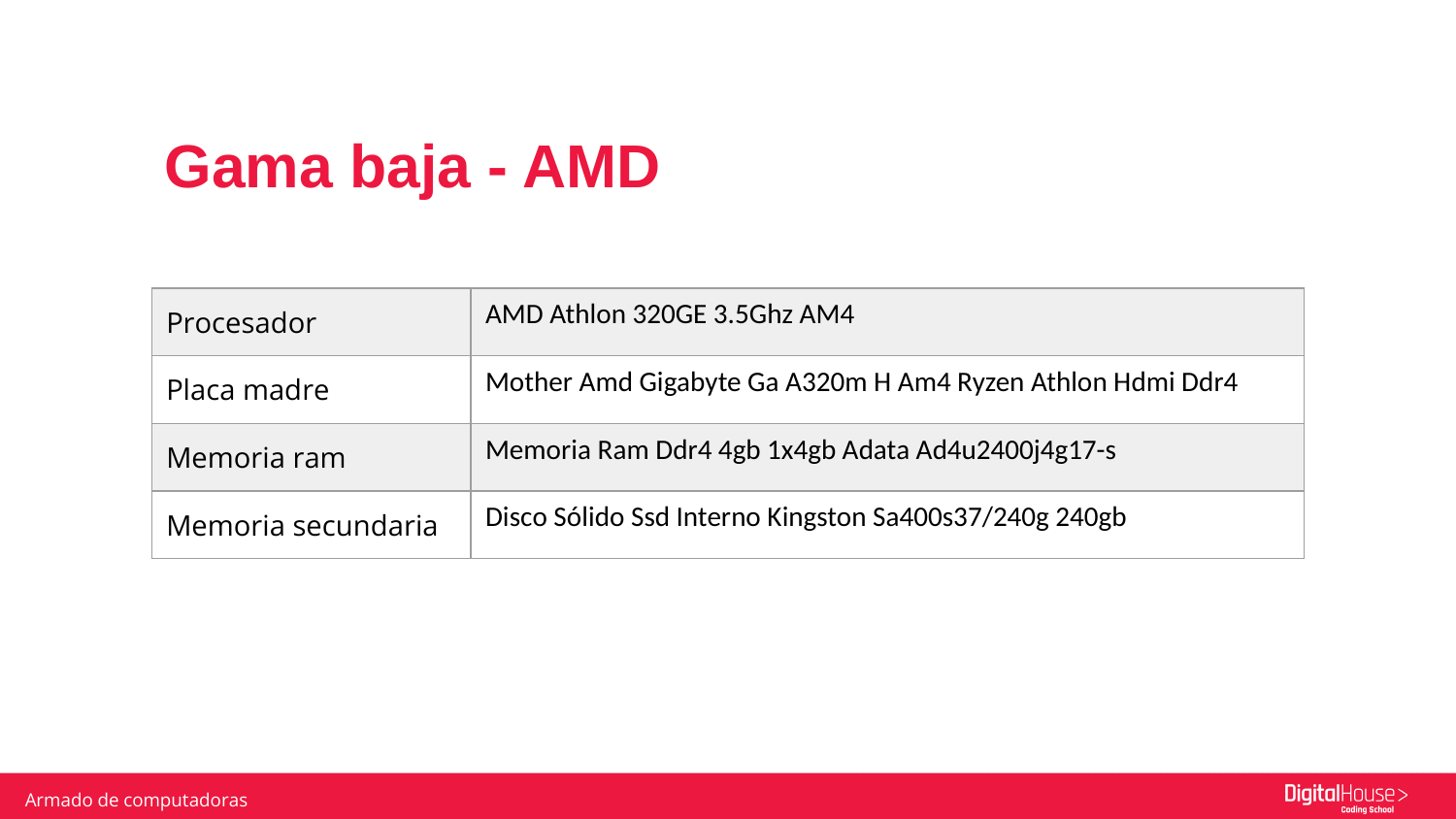

Gama baja - AMD

| Procesador | AMD Athlon 320GE 3.5Ghz AM4 |
| --- | --- |
| Placa madre | Mother Amd Gigabyte Ga A320m H Am4 Ryzen Athlon Hdmi Ddr4 |
| Memoria ram | Memoria Ram Ddr4 4gb 1x4gb Adata Ad4u2400j4g17-s |
| Memoria secundaria | Disco Sólido Ssd Interno Kingston Sa400s37/240g 240gb |